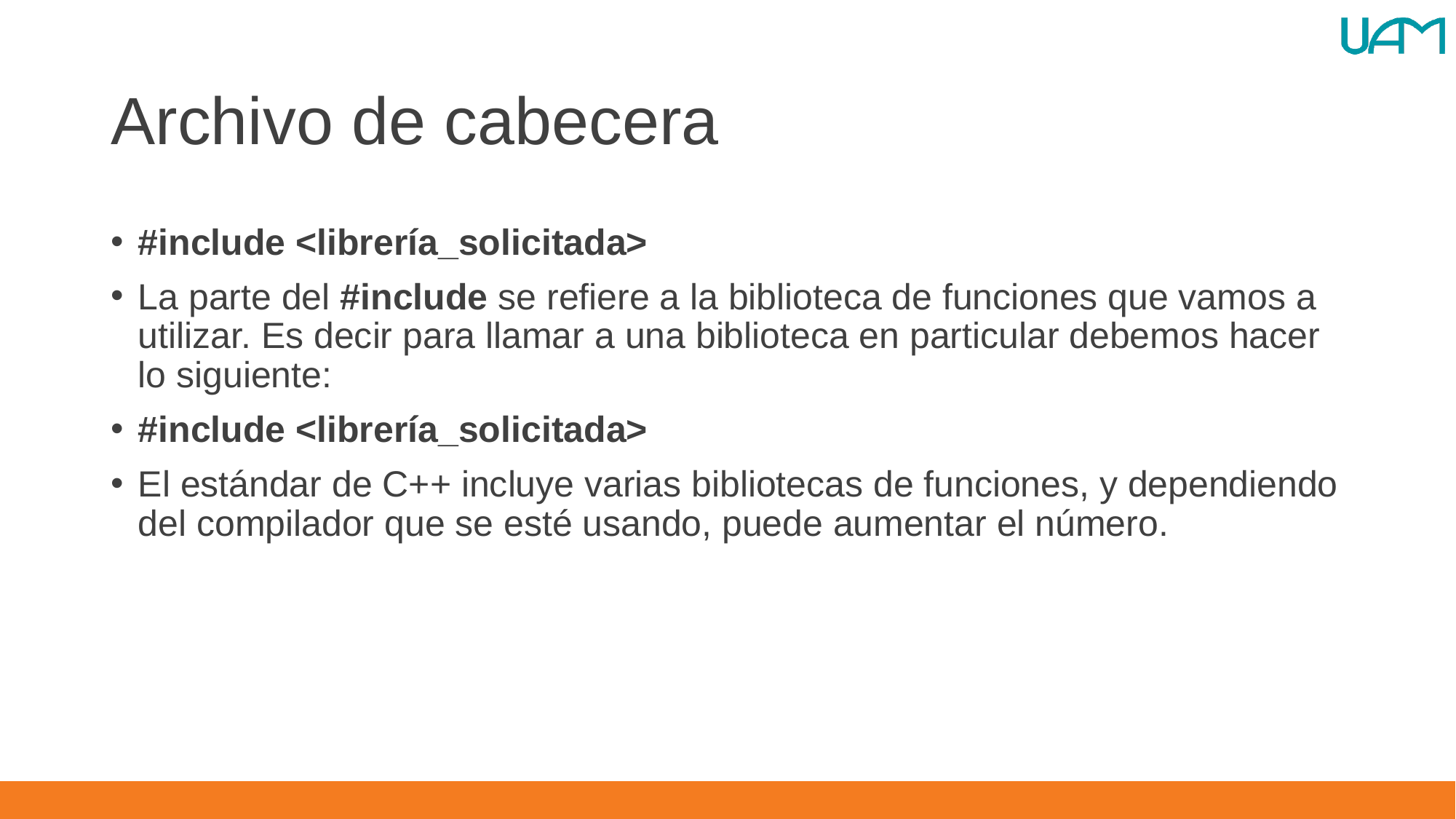

# Archivo de cabecera
#include <librería_solicitada>
La parte del #include se refiere a la biblioteca de funciones que vamos a utilizar. Es decir para llamar a una biblioteca en particular debemos hacer lo siguiente:
#include <librería_solicitada>
El estándar de C++ incluye varias bibliotecas de funciones, y dependiendo del compilador que se esté usando, puede aumentar el número.